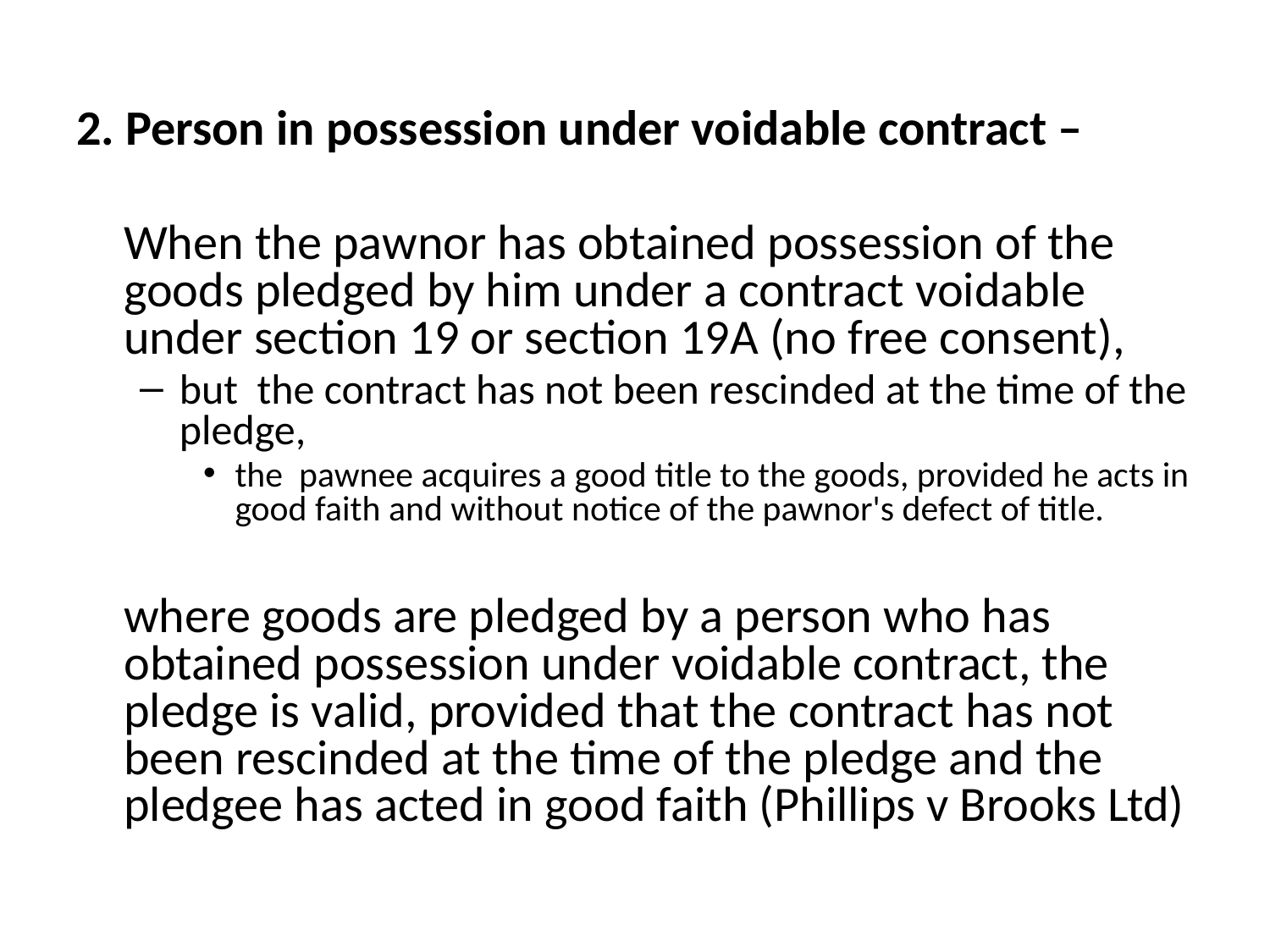

2. Person in possession under voidable contract –

	When the pawnor has obtained possession of the goods pledged by him under a contract voidable under section 19 or section 19A (no free consent),
but  the contract has not been rescinded at the time of the pledge,
the  pawnee acquires a good title to the goods, provided he acts in good faith and without notice of the pawnor's defect of title.

	where goods are pledged by a person who has obtained possession under voidable contract, the pledge is valid, provided that the contract has not been rescinded at the time of the pledge and the pledgee has acted in good faith (Phillips v Brooks Ltd)